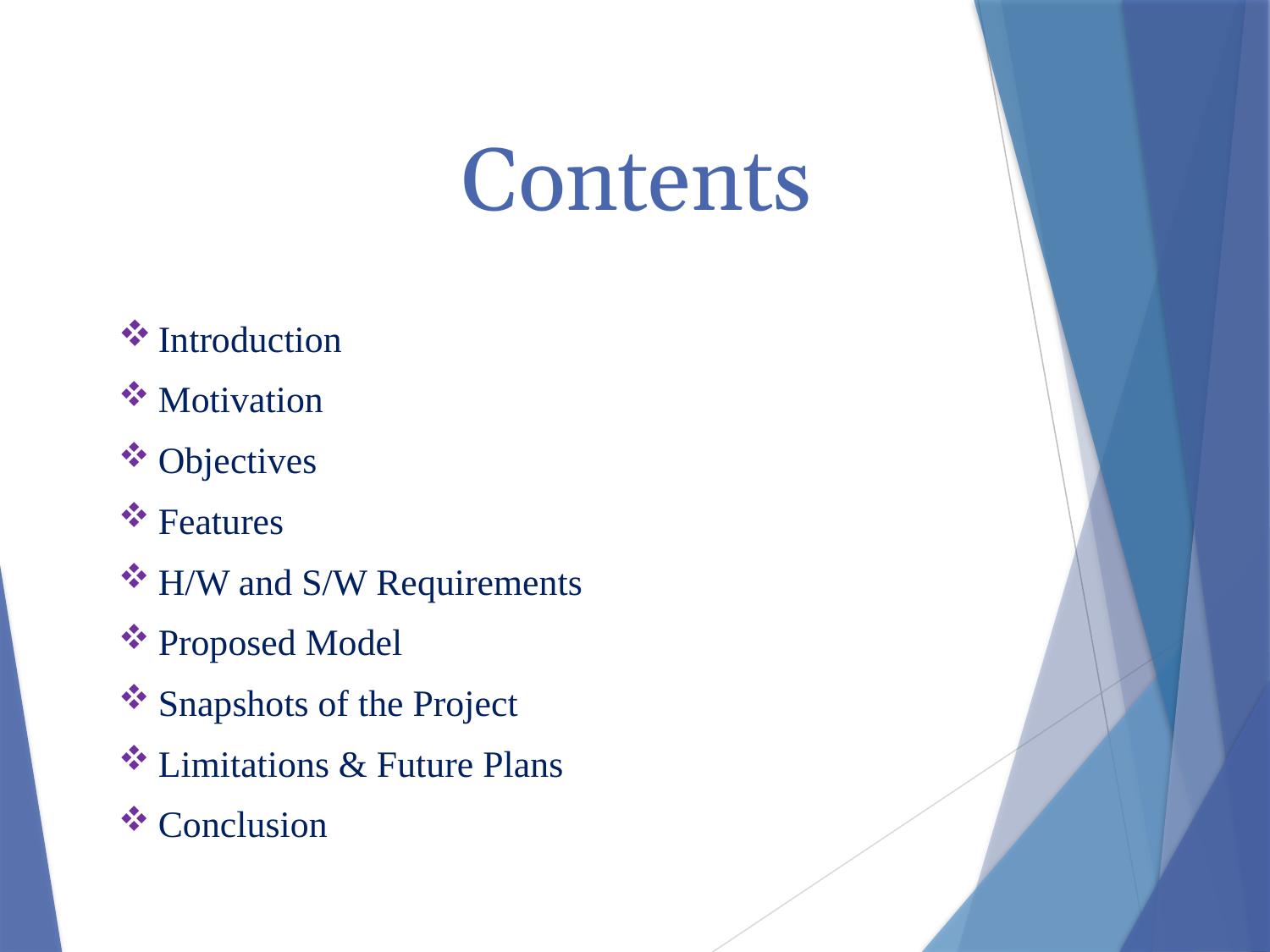

Contents

Introduction
Motivation
Objectives
Features
H/W and S/W Requirements
Proposed Model
Snapshots of the Project
Limitations & Future Plans
Conclusion